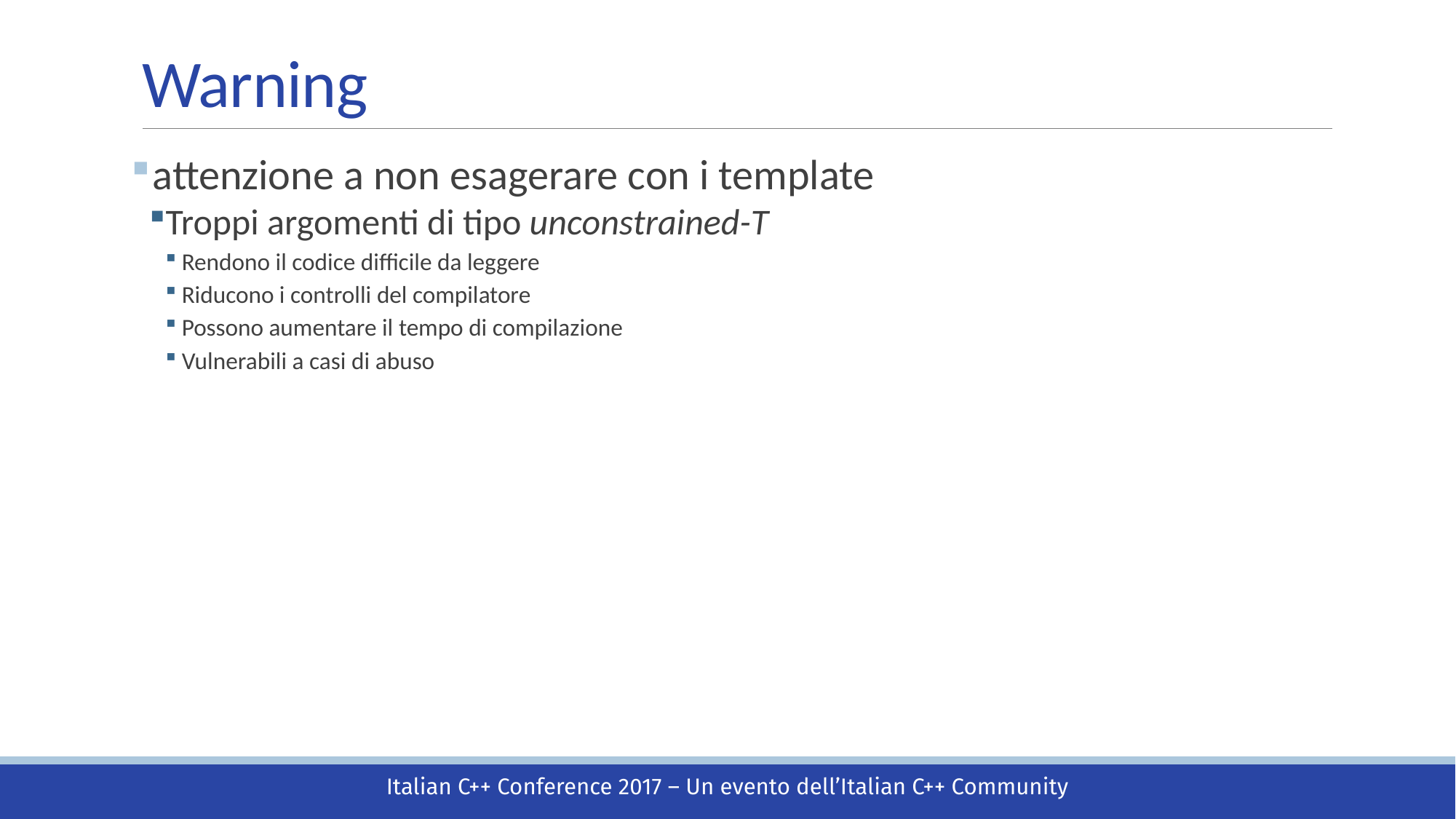

# Warning
attenzione a non esagerare con i template
Troppi argomenti di tipo unconstrained-T
Rendono il codice difficile da leggere
Riducono i controlli del compilatore
Possono aumentare il tempo di compilazione
Vulnerabili a casi di abuso